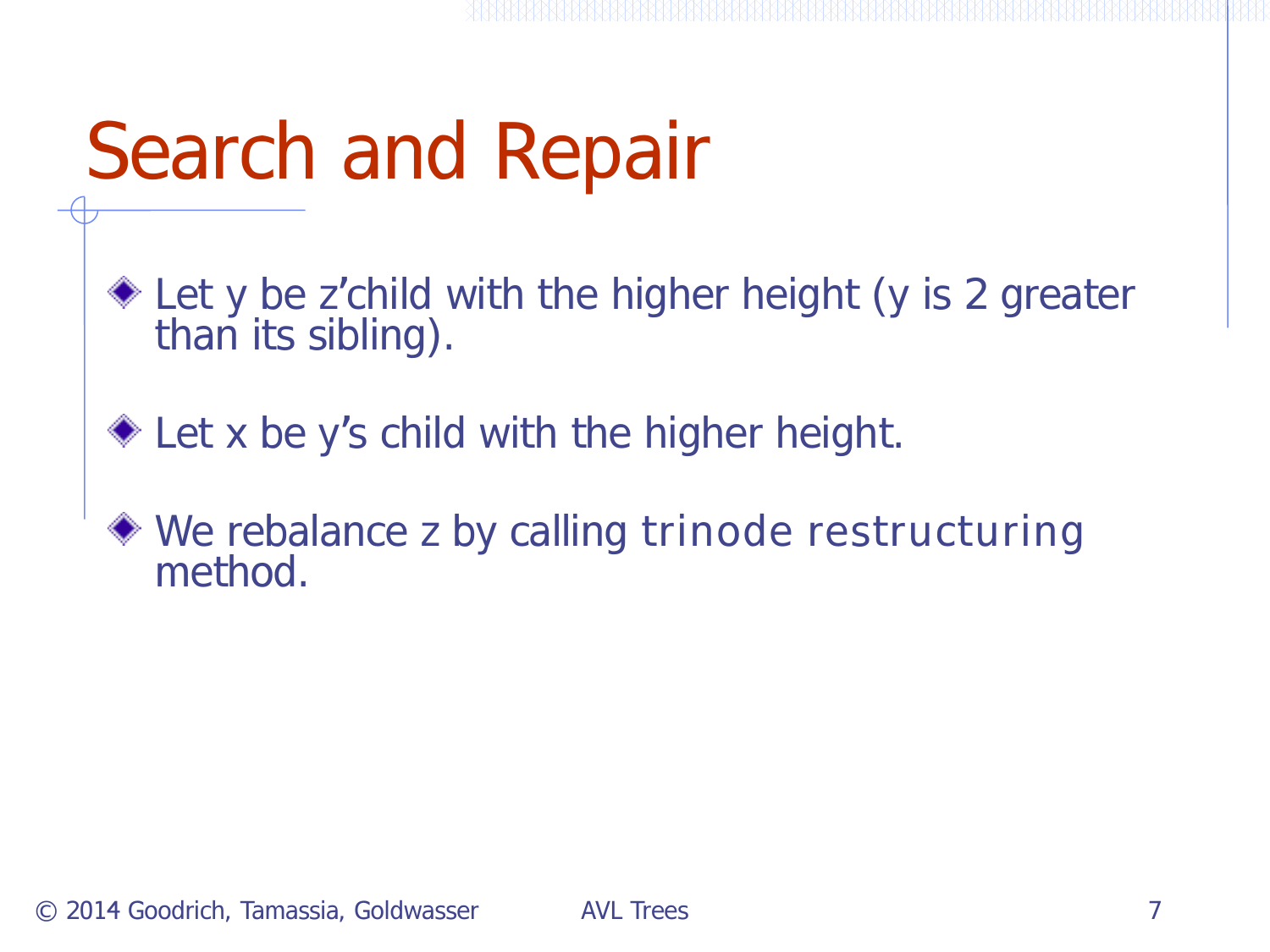

# Search and Repair

Let y be z’child with the higher height (y is 2 greater than its sibling).

Let x be y’s child with the higher height.

We rebalance z by calling trinode restructuring method.
AVL Trees
7